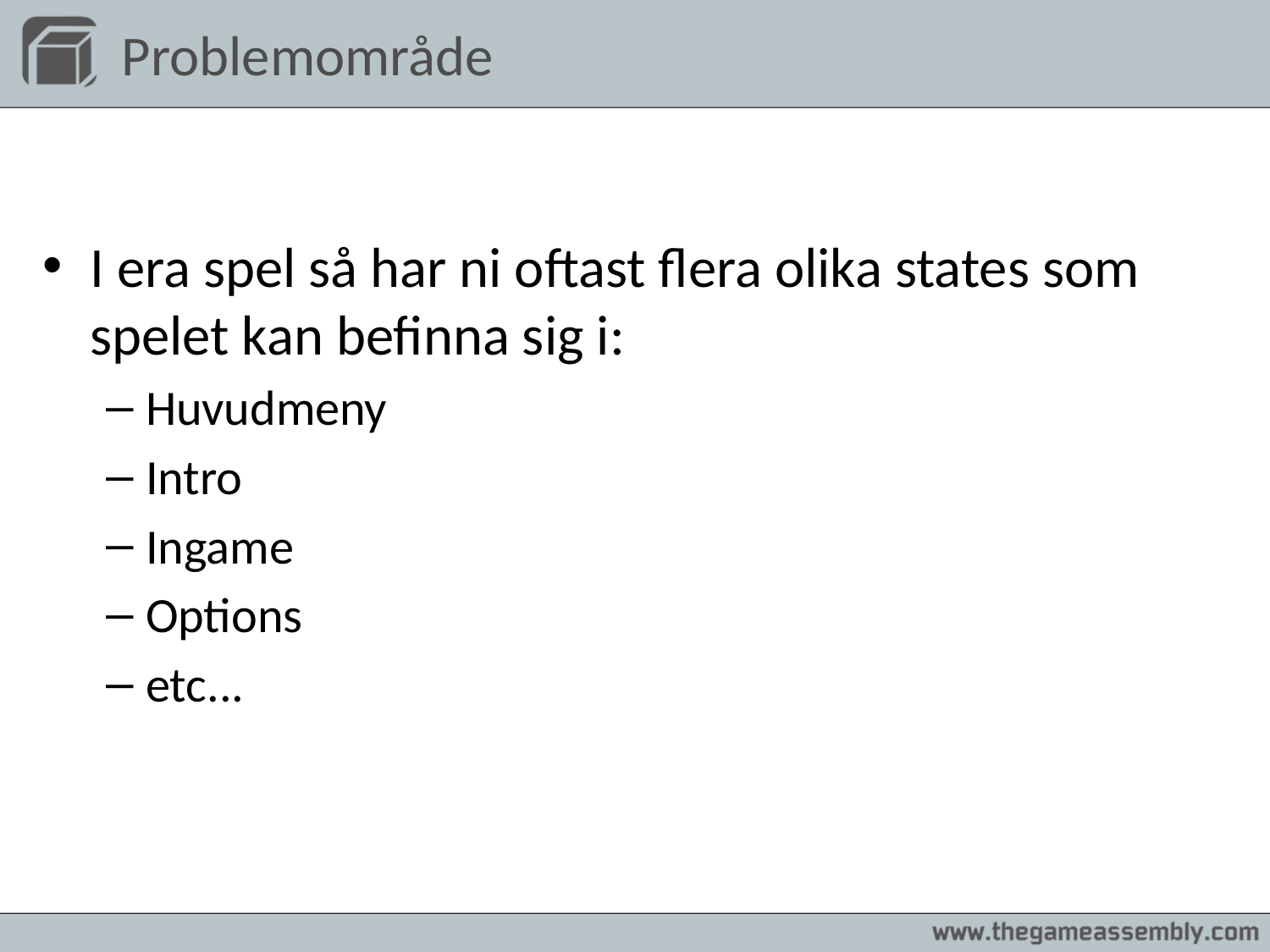

# Problemområde
I era spel så har ni oftast flera olika states som spelet kan befinna sig i:
Huvudmeny
Intro
Ingame
Options
etc...